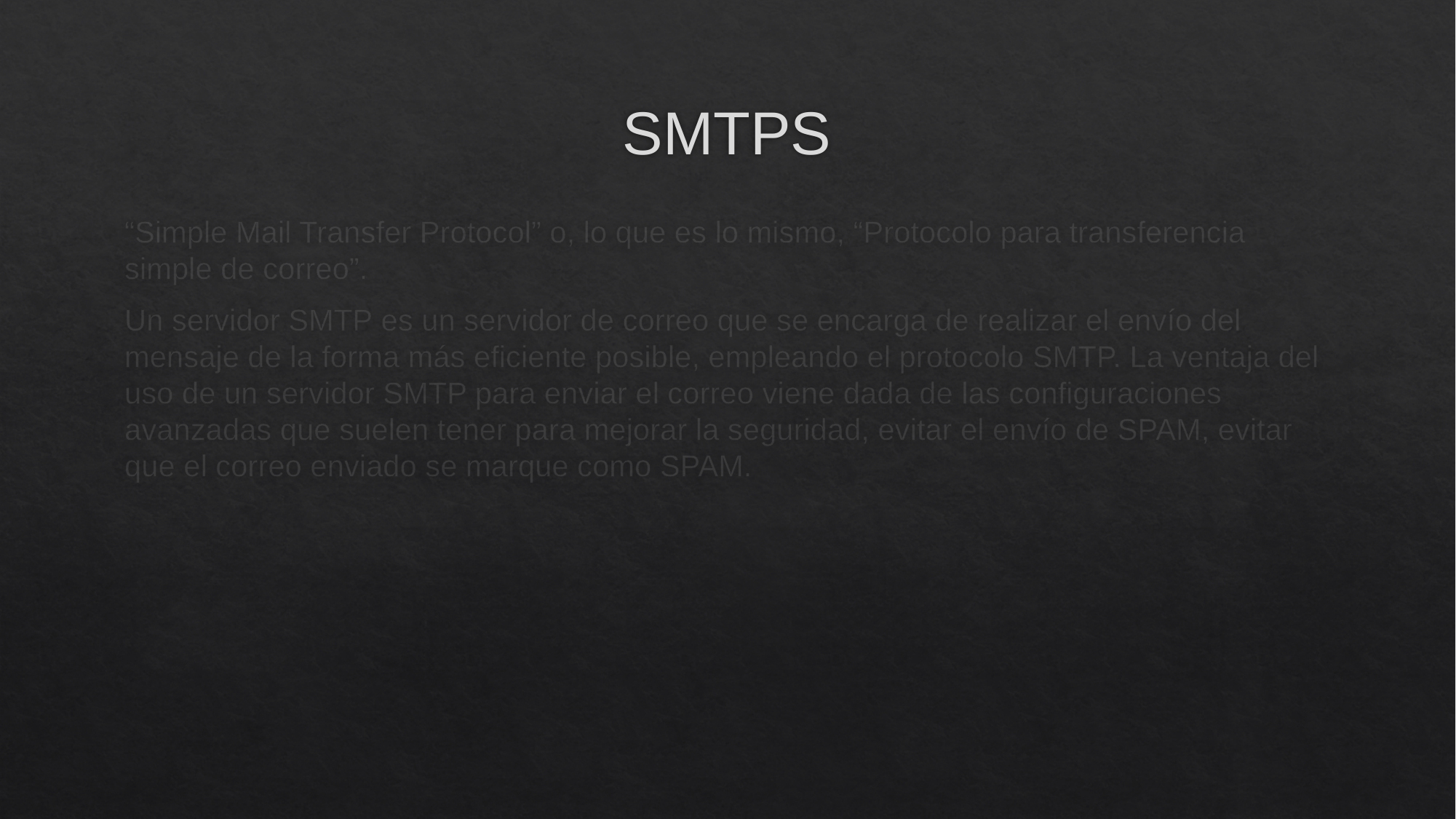

# SMTPS
“Simple Mail Transfer Protocol” o, lo que es lo mismo, “Protocolo para transferencia simple de correo”.
Un servidor SMTP es un servidor de correo que se encarga de realizar el envío del mensaje de la forma más eficiente posible, empleando el protocolo SMTP. La ventaja del uso de un servidor SMTP para enviar el correo viene dada de las configuraciones avanzadas que suelen tener para mejorar la seguridad, evitar el envío de SPAM, evitar que el correo enviado se marque como SPAM.